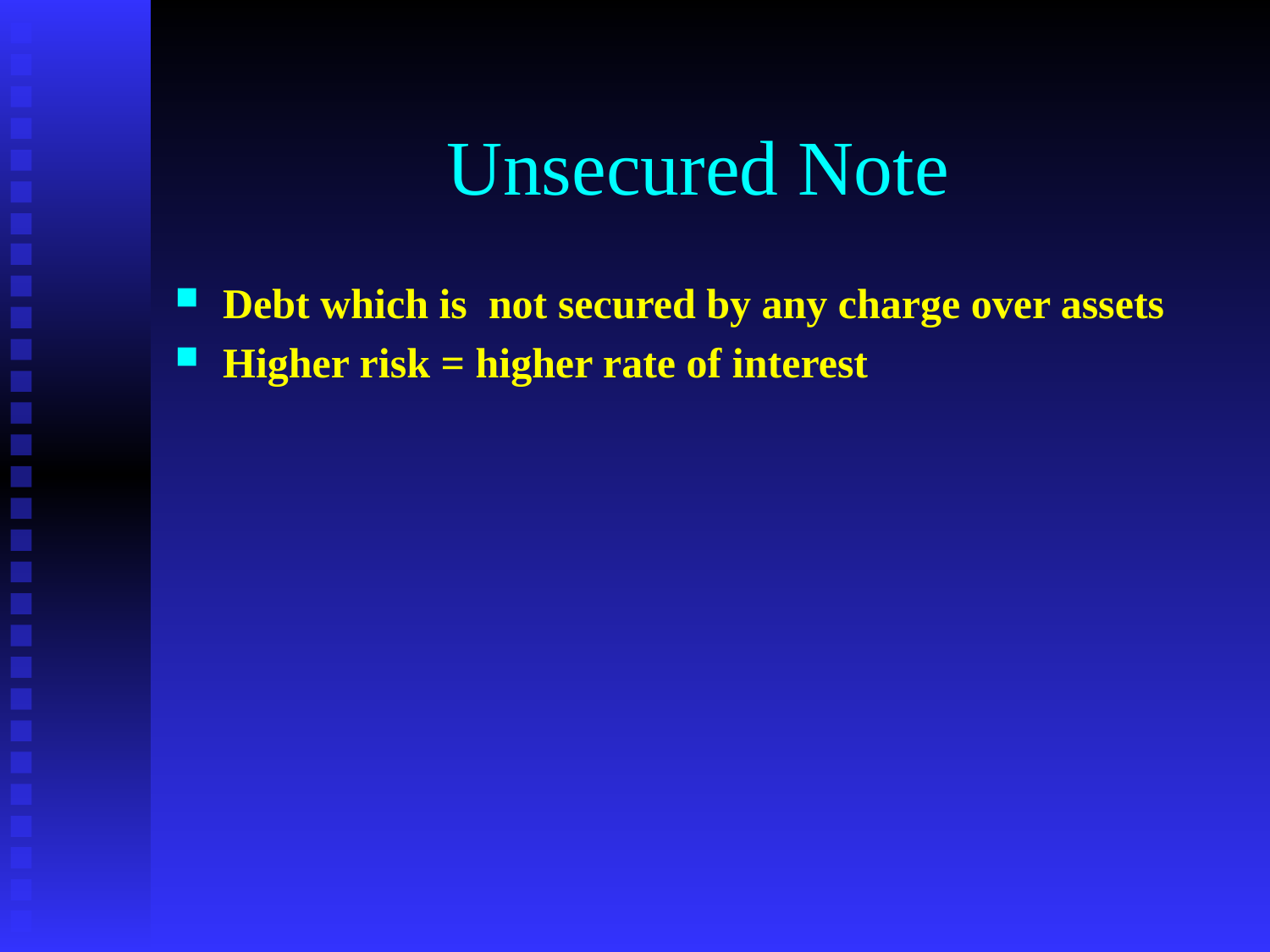

# Unsecured Note
Debt which is  not secured by any charge over assets
Higher risk = higher rate of interest